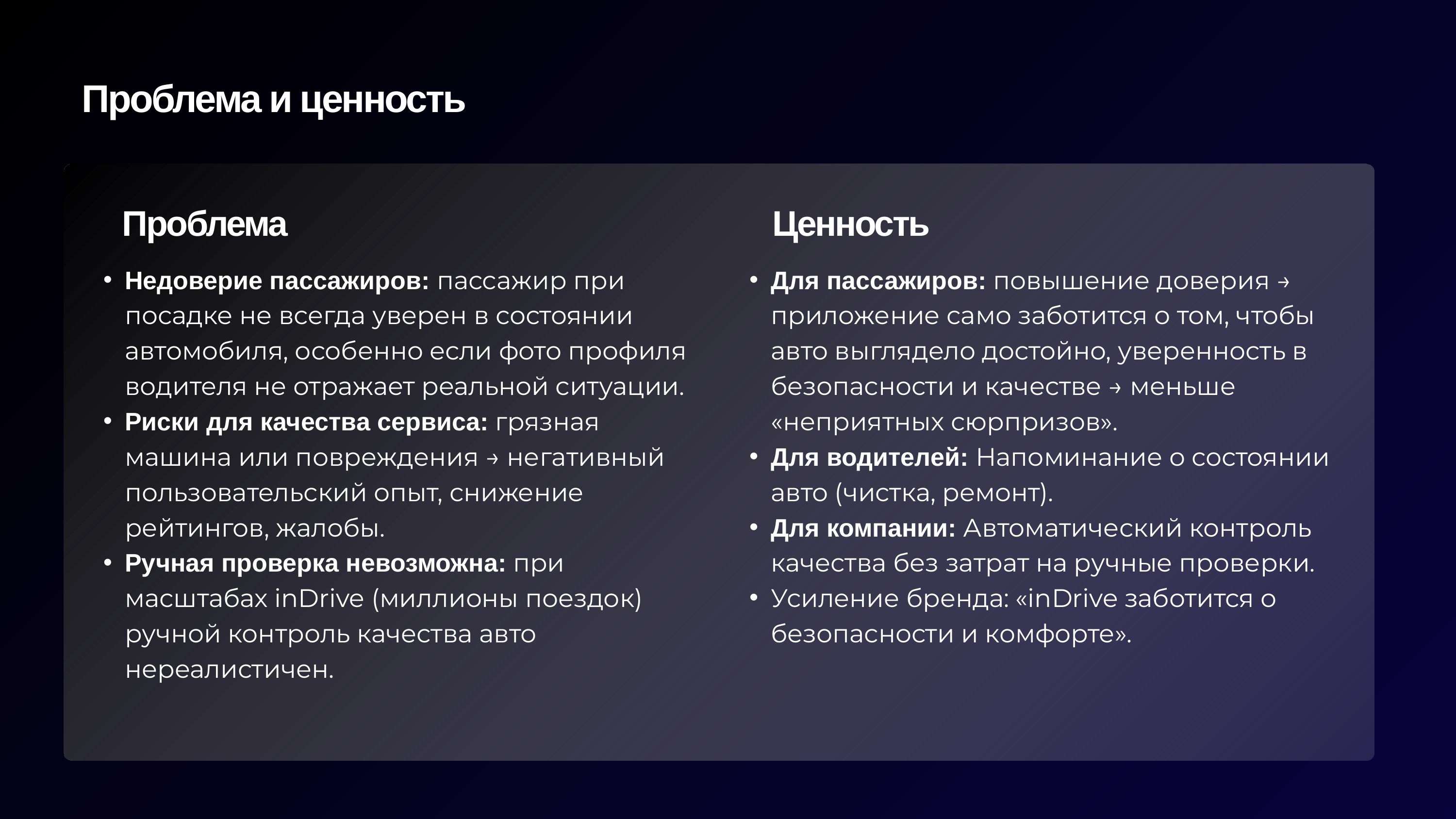

Проблема и ценность

Проблема
Ценность
Недоверие пассажиров: пассажир при посадке не всегда уверен в состоянии автомобиля, особенно если фото профиля водителя не отражает реальной ситуации.
Риски для качества сервиса: грязная машина или повреждения → негативный пользовательский опыт, снижение рейтингов, жалобы.
Ручная проверка невозможна: при масштабах inDrive (миллионы поездок) ручной контроль качества авто нереалистичен.

Для пассажиров: повышение доверия → приложение само заботится о том, чтобы авто выглядело достойно, уверенность в безопасности и качестве → меньше «неприятных сюрпризов».
Для водителей: Напоминание о состоянии авто (чистка, ремонт).
Для компании: Автоматический контроль качества без затрат на ручные проверки.
Усиление бренда: «inDrive заботится о безопасности и комфорте».